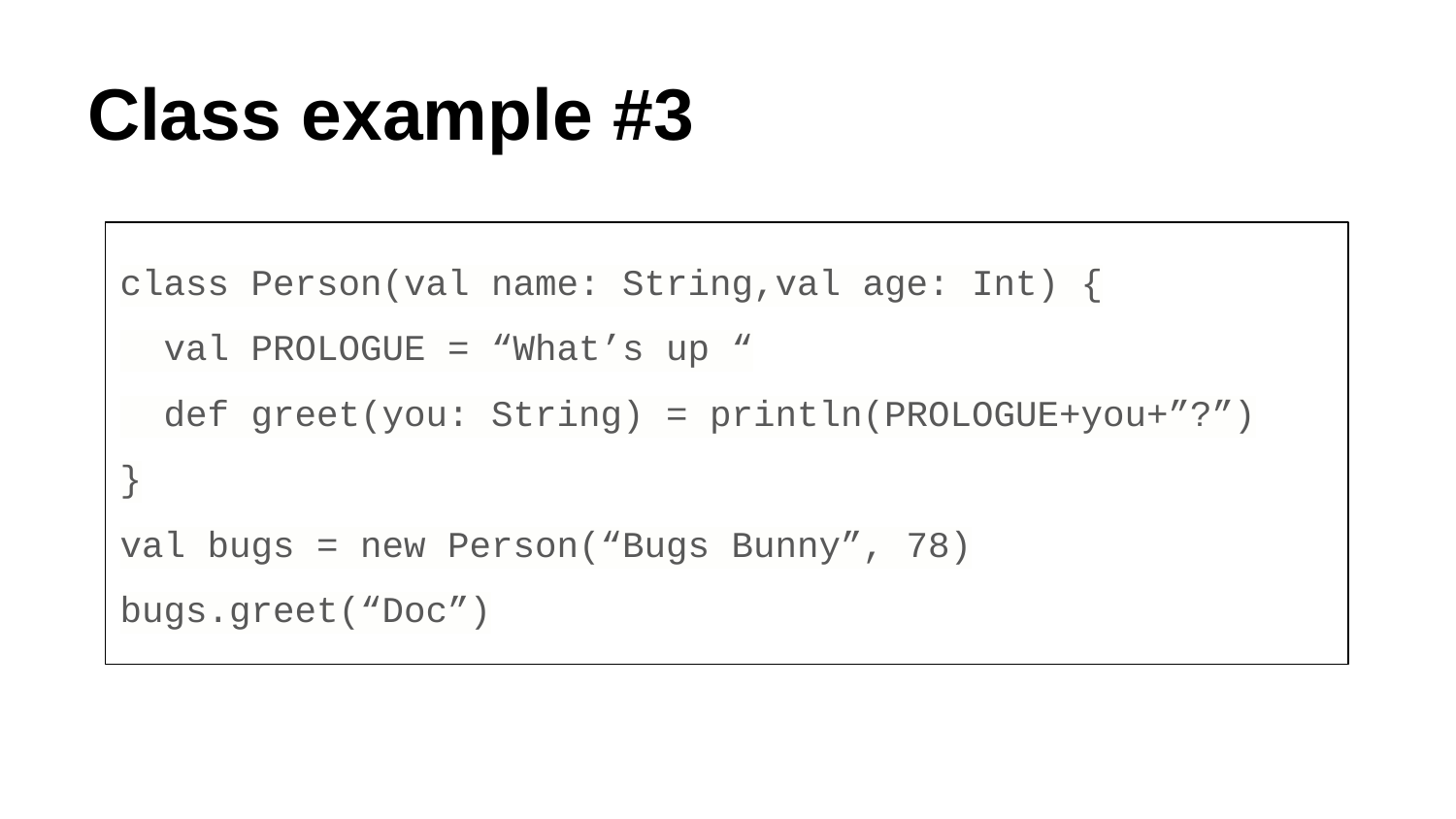

# Class example #3
class Person(val name: String,val age: Int) {
  val PROLOGUE = “What’s up “
  def greet(you: String) = println(PROLOGUE+you+”?”)
}
val bugs = new Person(“Bugs Bunny”, 78)
bugs.greet(“Doc”)